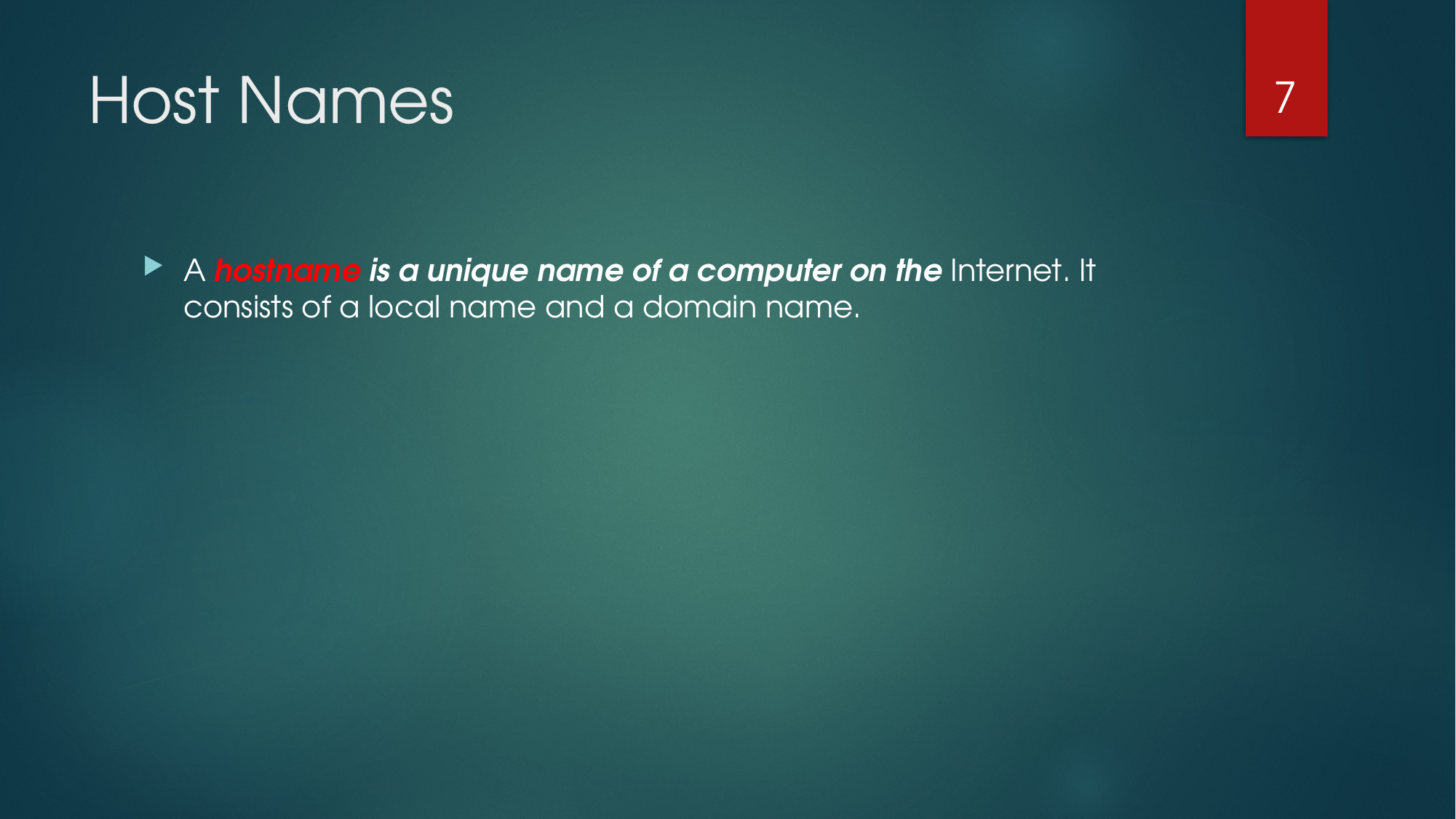

7
# Host Names
A hostname is a unique name of a computer on the Internet. It consists of a local name and a domain name.